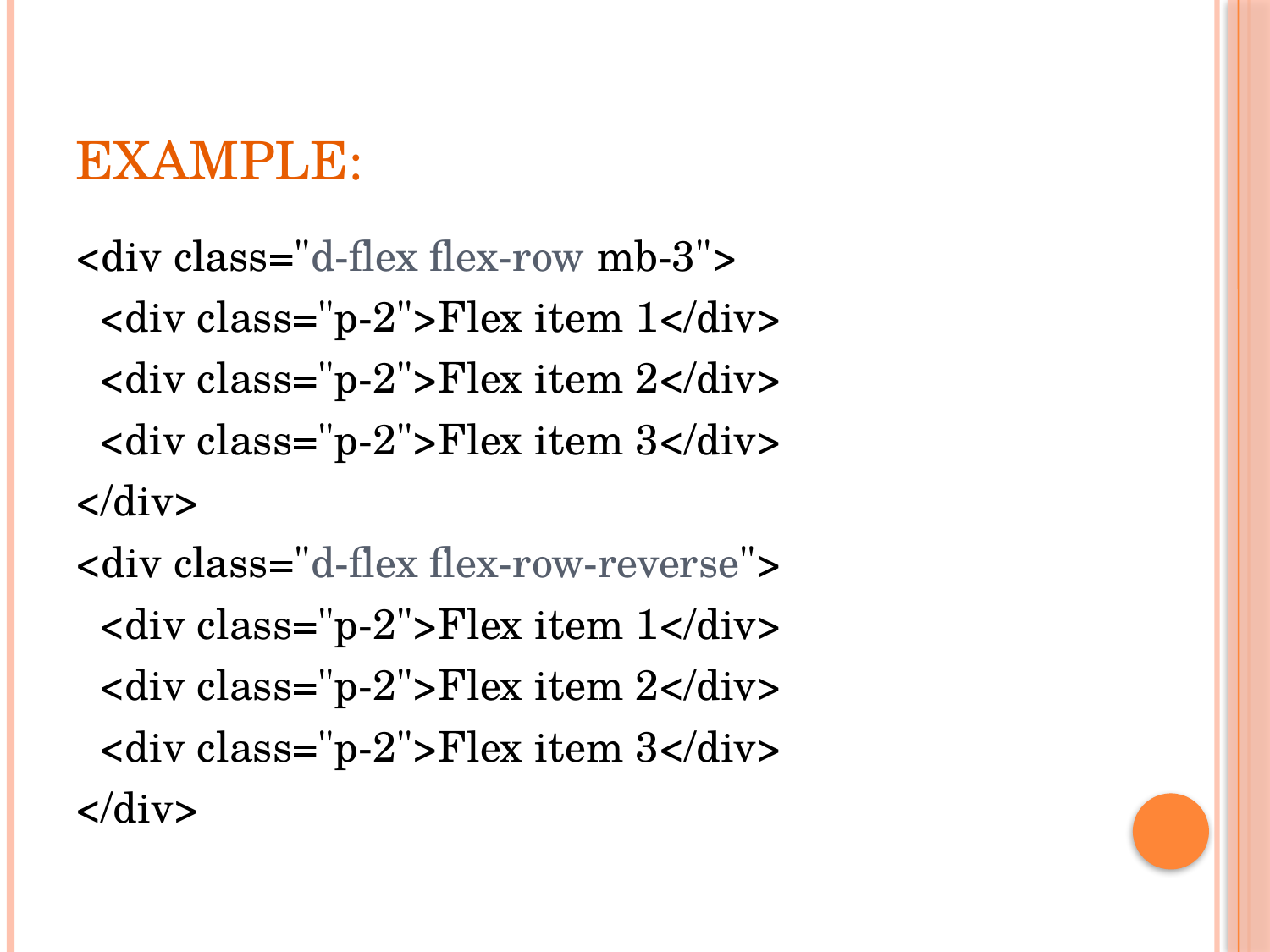

# Example:
<div class="d-flex flex-row mb-3">
  <div class="p-2">Flex item 1</div>
  <div class="p-2">Flex item 2</div>
  <div class="p-2">Flex item 3</div>
</div>
<div class="d-flex flex-row-reverse">
  <div class="p-2">Flex item 1</div>
  <div class="p-2">Flex item 2</div>
  <div class="p-2">Flex item 3</div>
</div>